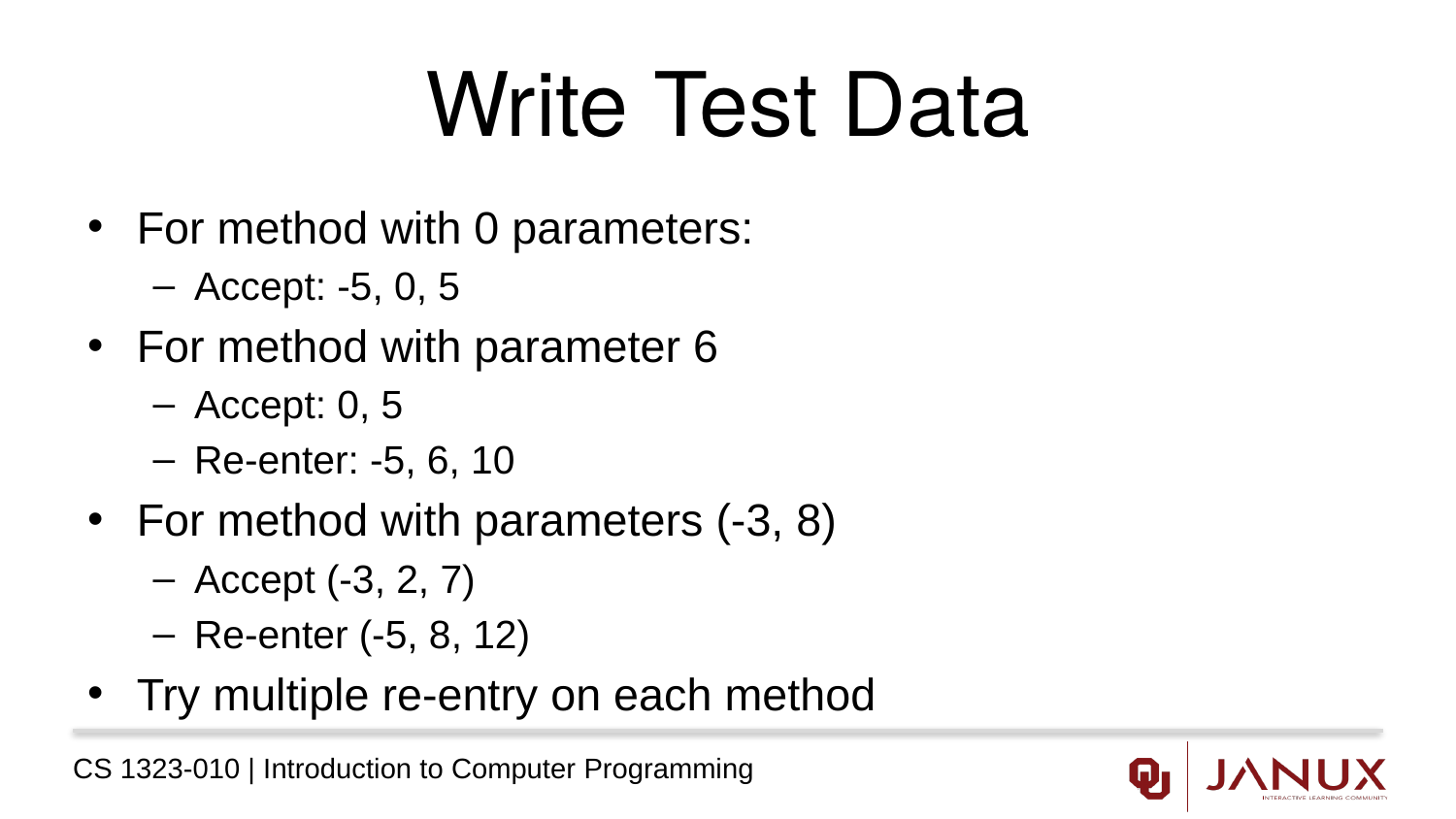

# Write Test Data
For method with 0 parameters:
Accept: -5, 0, 5
For method with parameter 6
Accept: 0, 5
Re-enter: -5, 6, 10
For method with parameters (-3, 8)
Accept (-3, 2, 7)
Re-enter (-5, 8, 12)
Try multiple re-entry on each method